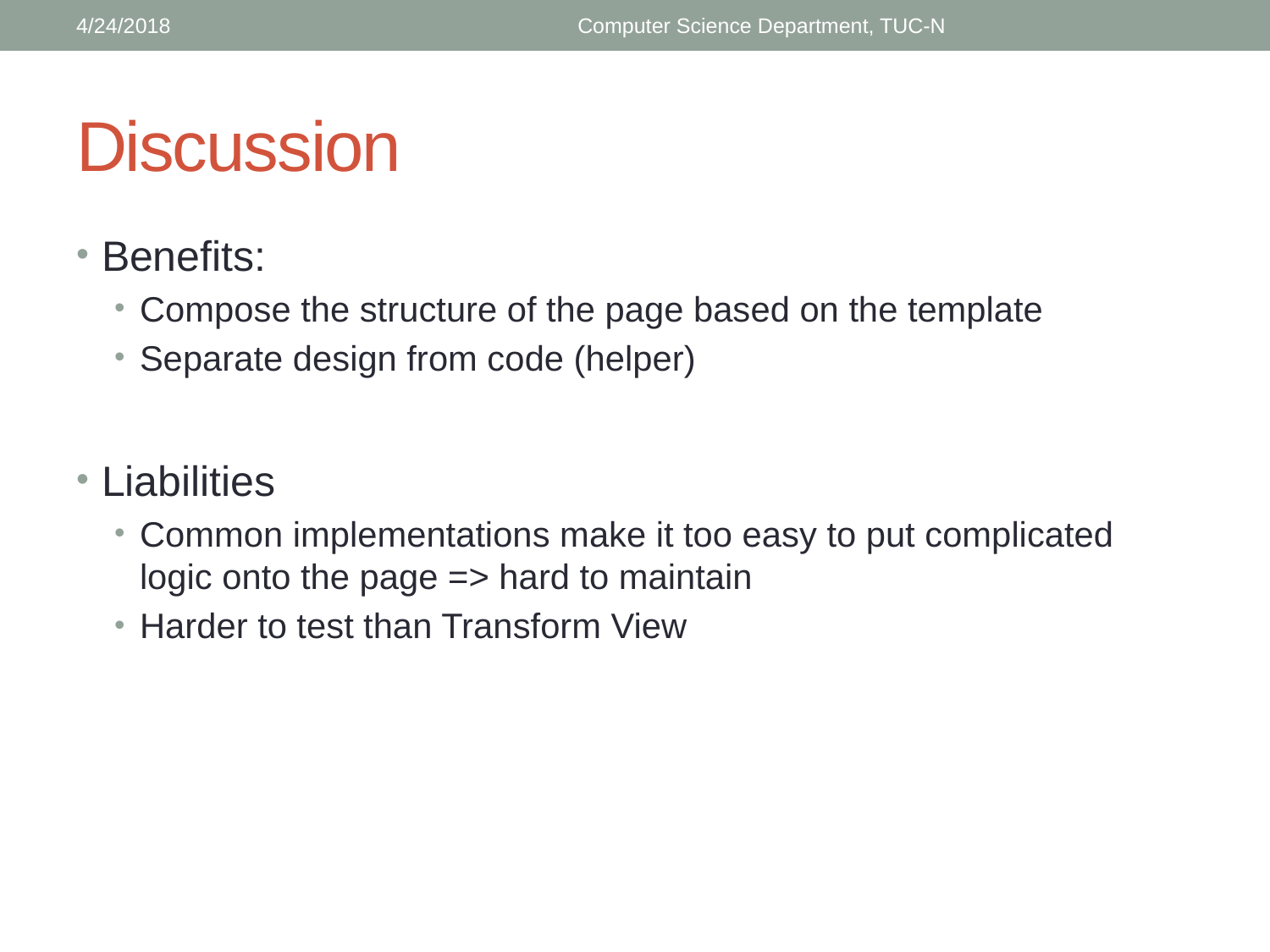

4/24/2018
Computer Science Department, TUC-N
# Discussion
Benefits:
Compose the structure of the page based on the template
Separate design from code (helper)

Liabilities
Common implementations make it too easy to put complicated logic onto the page => hard to maintain
Harder to test than Transform View